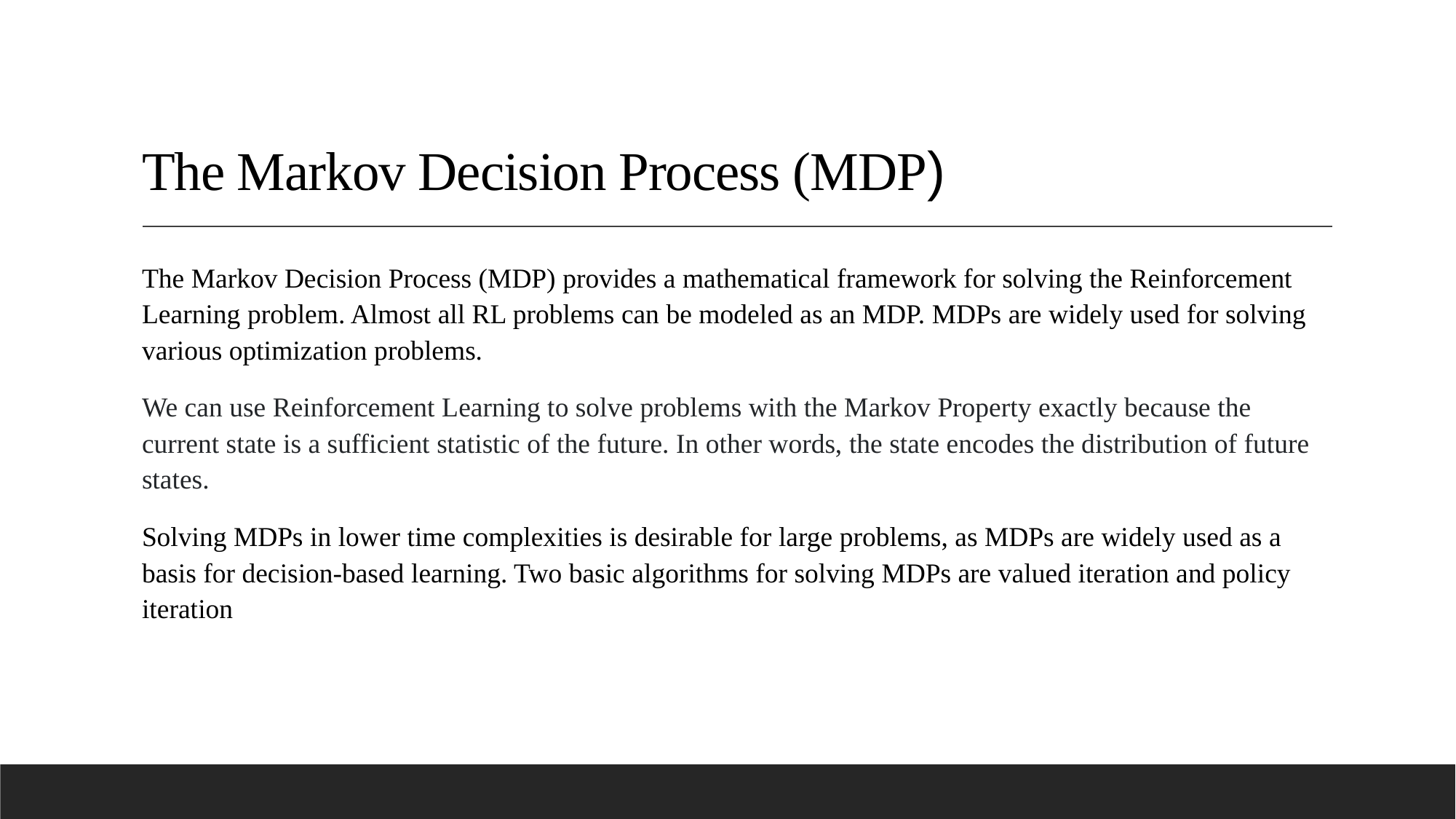

# The Markov Decision Process (MDP)
The Markov Decision Process (MDP) provides a mathematical framework for solving the Reinforcement Learning problem. Almost all RL problems can be modeled as an MDP. MDPs are widely used for solving various optimization problems.
We can use Reinforcement Learning to solve problems with the Markov Property exactly because the current state is a sufficient statistic of the future. In other words, the state encodes the distribution of future states.
Solving MDPs in lower time complexities is desirable for large problems, as MDPs are widely used as a basis for decision-based learning. Two basic algorithms for solving MDPs are valued iteration and policy iteration